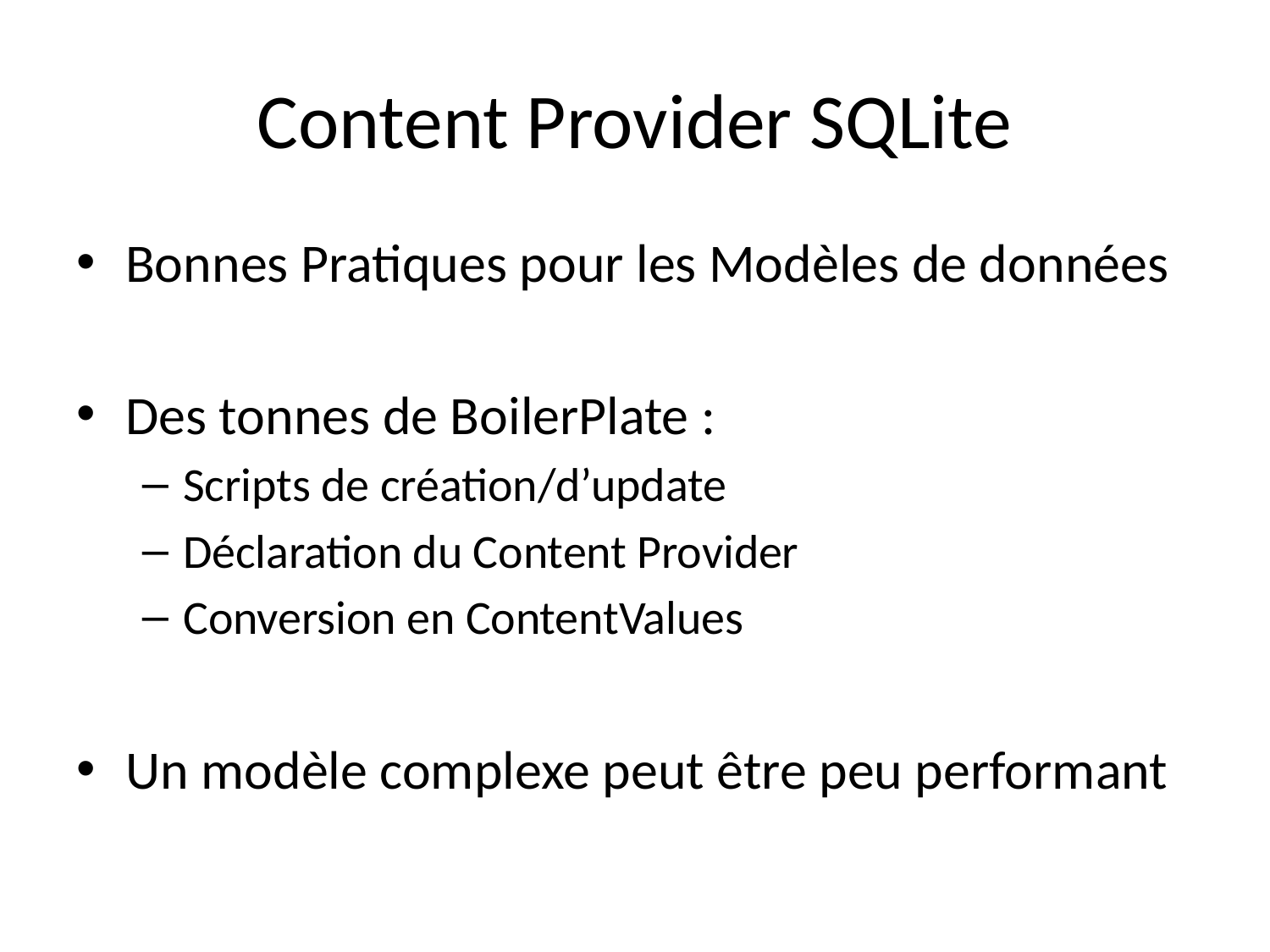

# Content Provider SQLite
Bonnes Pratiques pour les Modèles de données

Des tonnes de BoilerPlate :
Scripts de création/d’update
Déclaration du Content Provider
Conversion en ContentValues

Un modèle complexe peut être peu performant